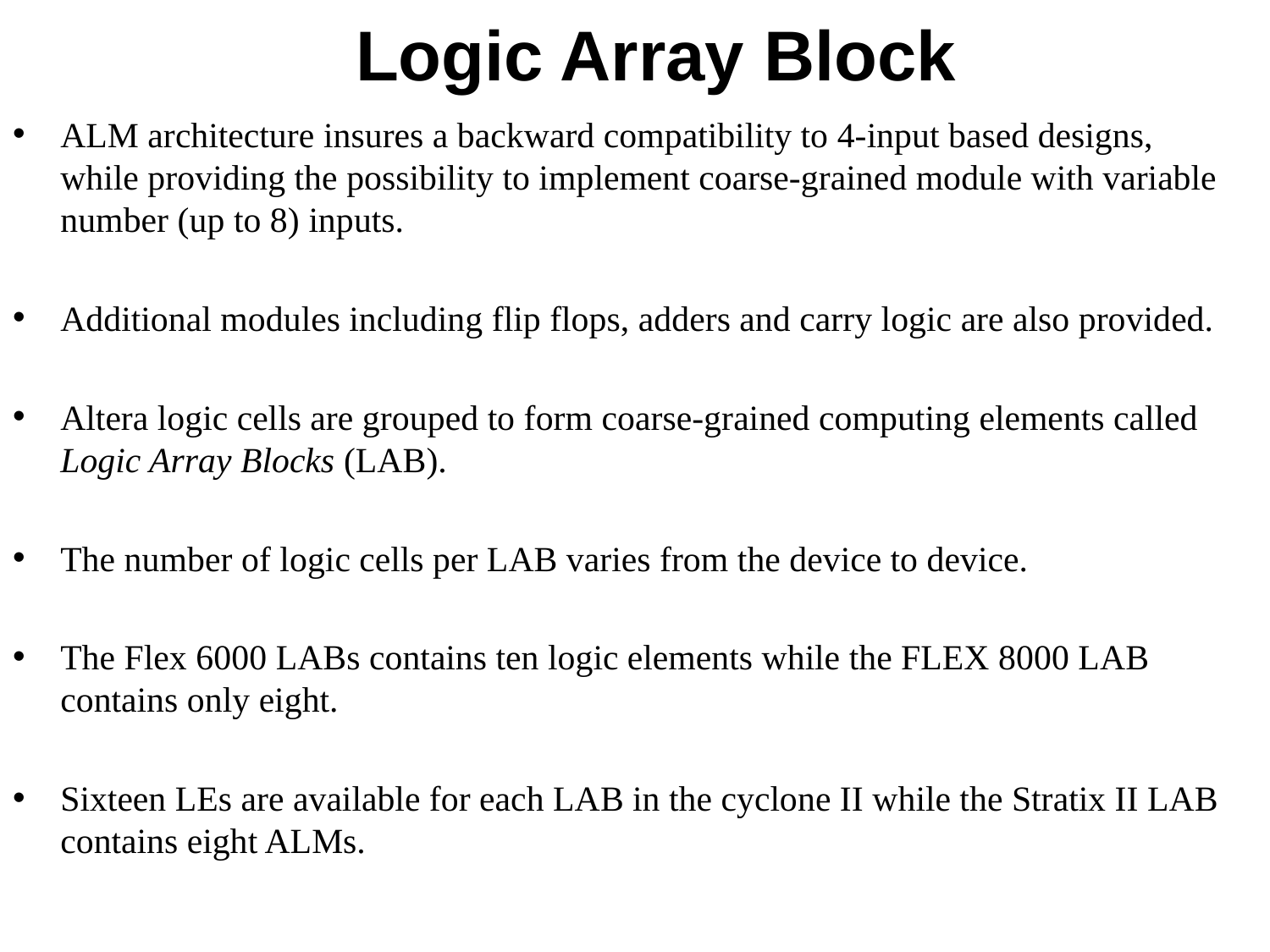

# Logic Array Block
ALM architecture insures a backward compatibility to 4-input based designs, while providing the possibility to implement coarse-grained module with variable number (up to 8) inputs.

Additional modules including flip flops, adders and carry logic are also provided.

Altera logic cells are grouped to form coarse-grained computing elements called Logic Array Blocks (LAB).

The number of logic cells per LAB varies from the device to device.

The Flex 6000 LABs contains ten logic elements while the FLEX 8000 LAB contains only eight.

Sixteen LEs are available for each LAB in the cyclone II while the Stratix II LAB contains eight ALMs.